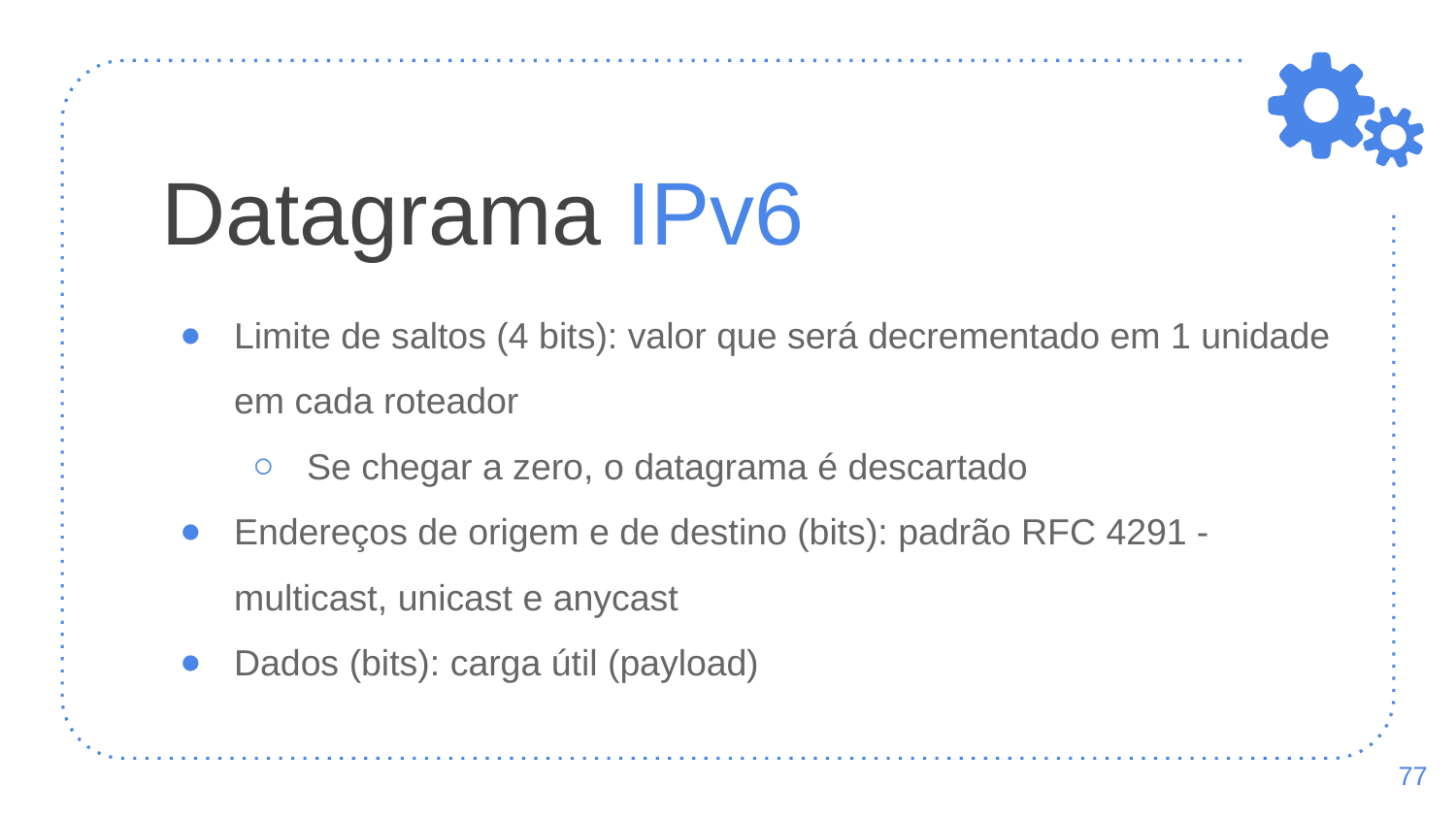

# Datagrama IPv6

Limite de saltos (4 bits): valor que será decrementado em 1 unidade em cada roteador
Se chegar a zero, o datagrama é descartado
Endereços de origem e de destino (bits): padrão RFC 4291 - multicast, unicast e anycast
Dados (bits): carga útil (payload)
77